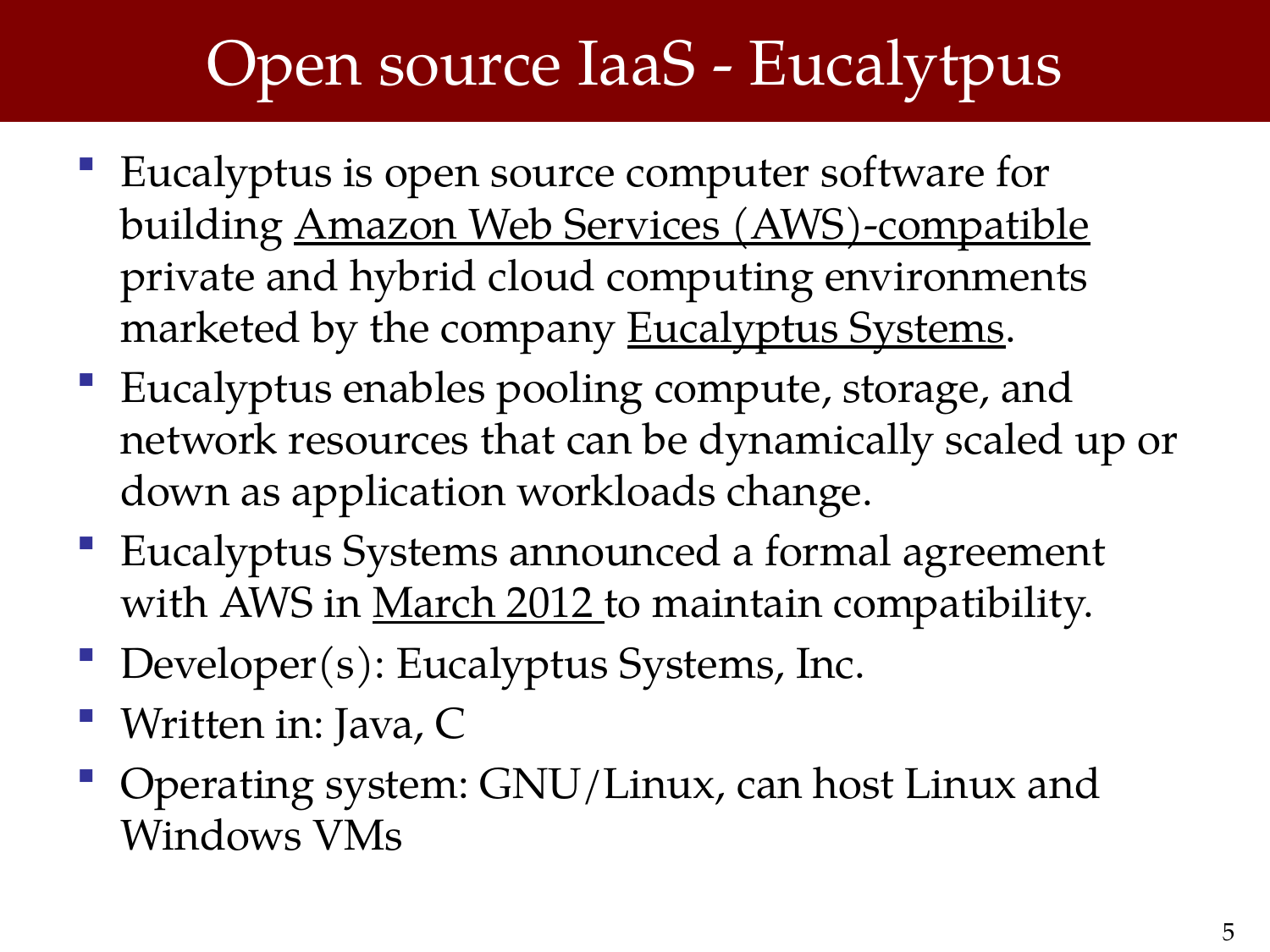

# Open source IaaS - Eucalytpus
Eucalyptus is open source computer software for building Amazon Web Services (AWS)-compatible private and hybrid cloud computing environments marketed by the company Eucalyptus Systems.
Eucalyptus enables pooling compute, storage, and network resources that can be dynamically scaled up or down as application workloads change.
Eucalyptus Systems announced a formal agreement with AWS in March 2012 to maintain compatibility.
Developer(s): Eucalyptus Systems, Inc.
Written in: Java, C
Operating system: GNU/Linux, can host Linux and Windows VMs
5